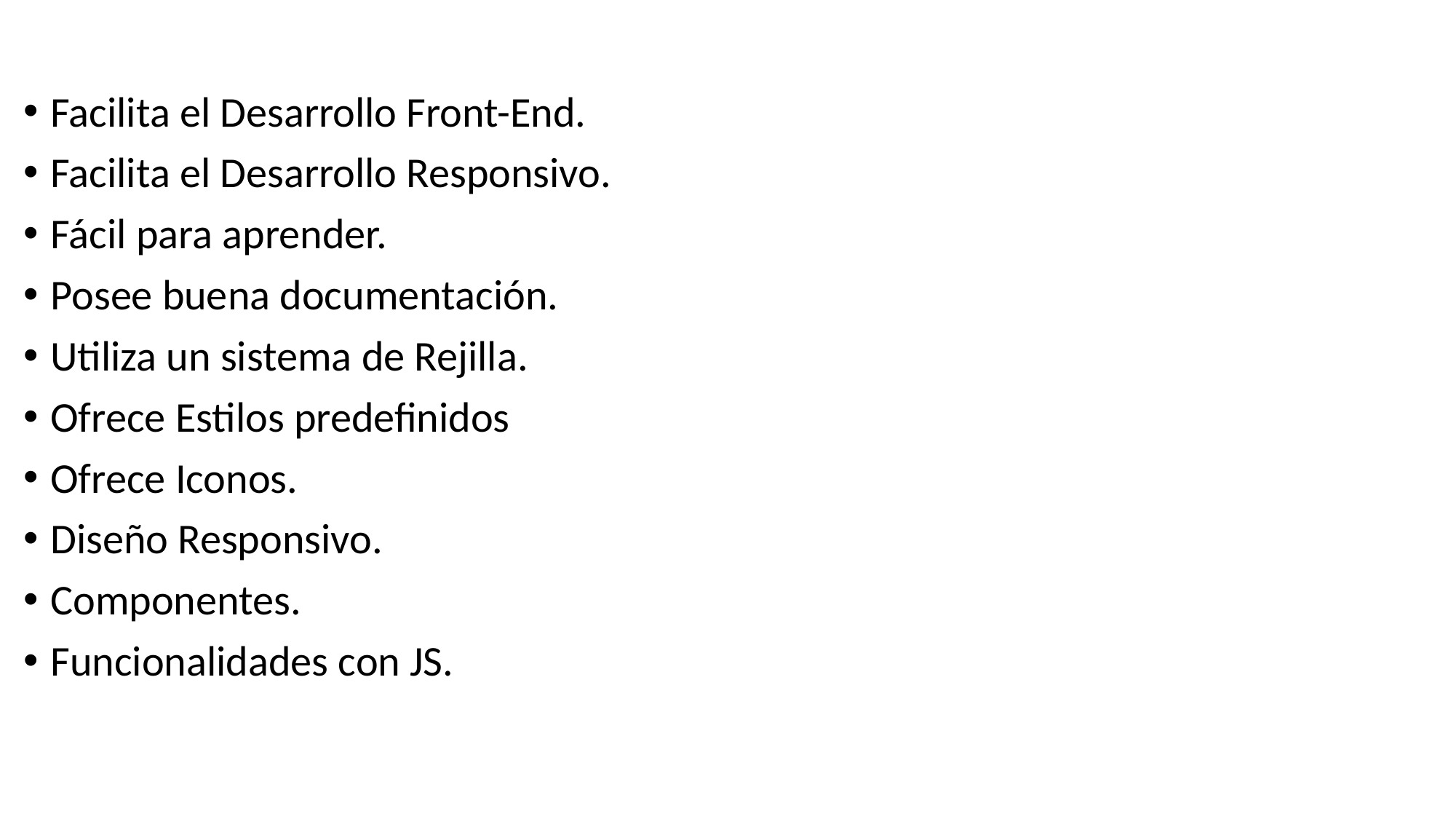

Facilita el Desarrollo Front-End.
Facilita el Desarrollo Responsivo.
Fácil para aprender.
Posee buena documentación.
Utiliza un sistema de Rejilla.
Ofrece Estilos predefinidos
Ofrece Iconos.
Diseño Responsivo.
Componentes.
Funcionalidades con JS.